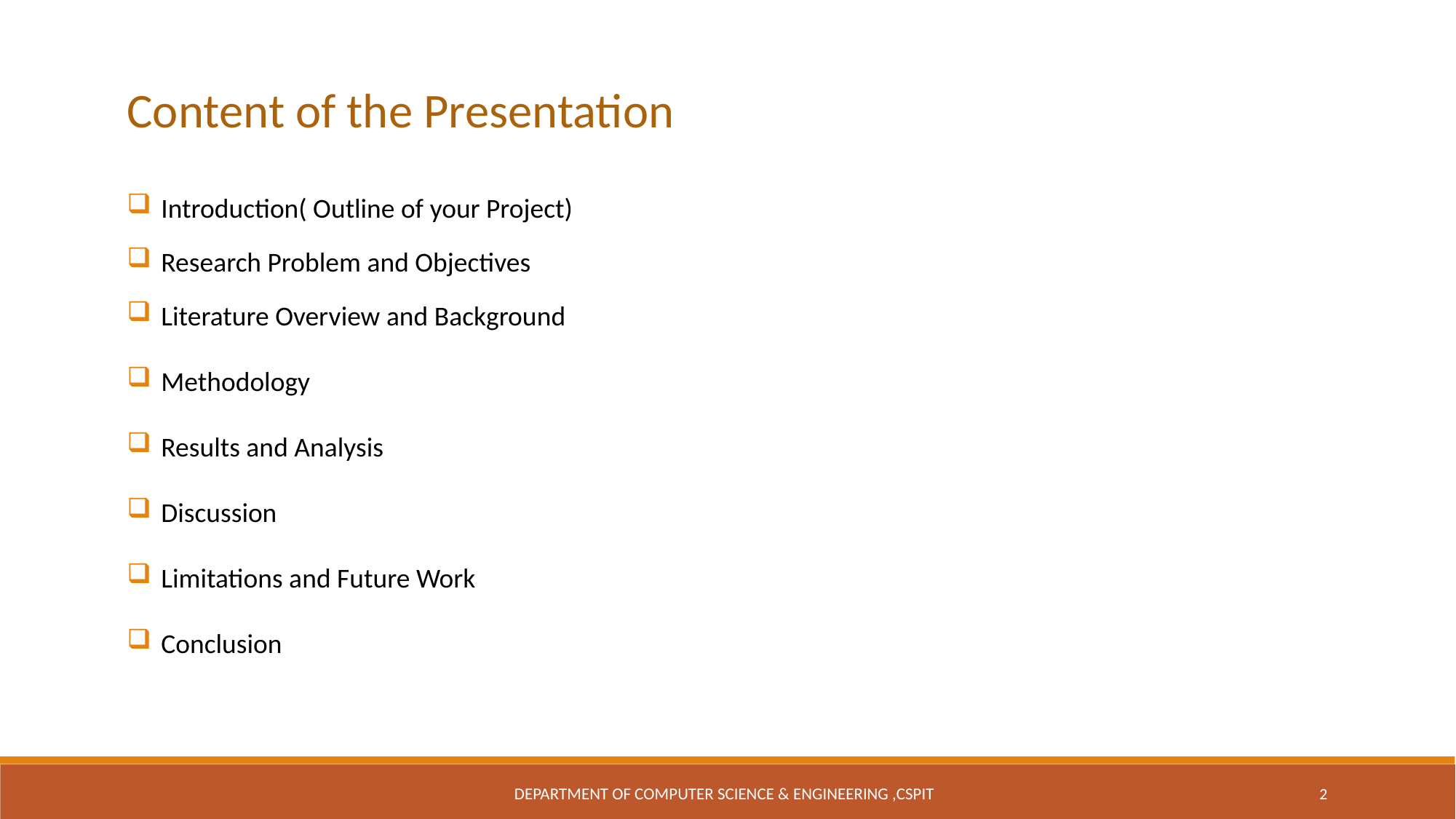

Content of the Presentation

Introduction( Outline of your Project)
Research Problem and Objectives
Literature Overview and Background

Methodology

Results and Analysis

Discussion

Limitations and Future Work

Conclusion

Department of Computer Science & Engineering ,CSPIT
2